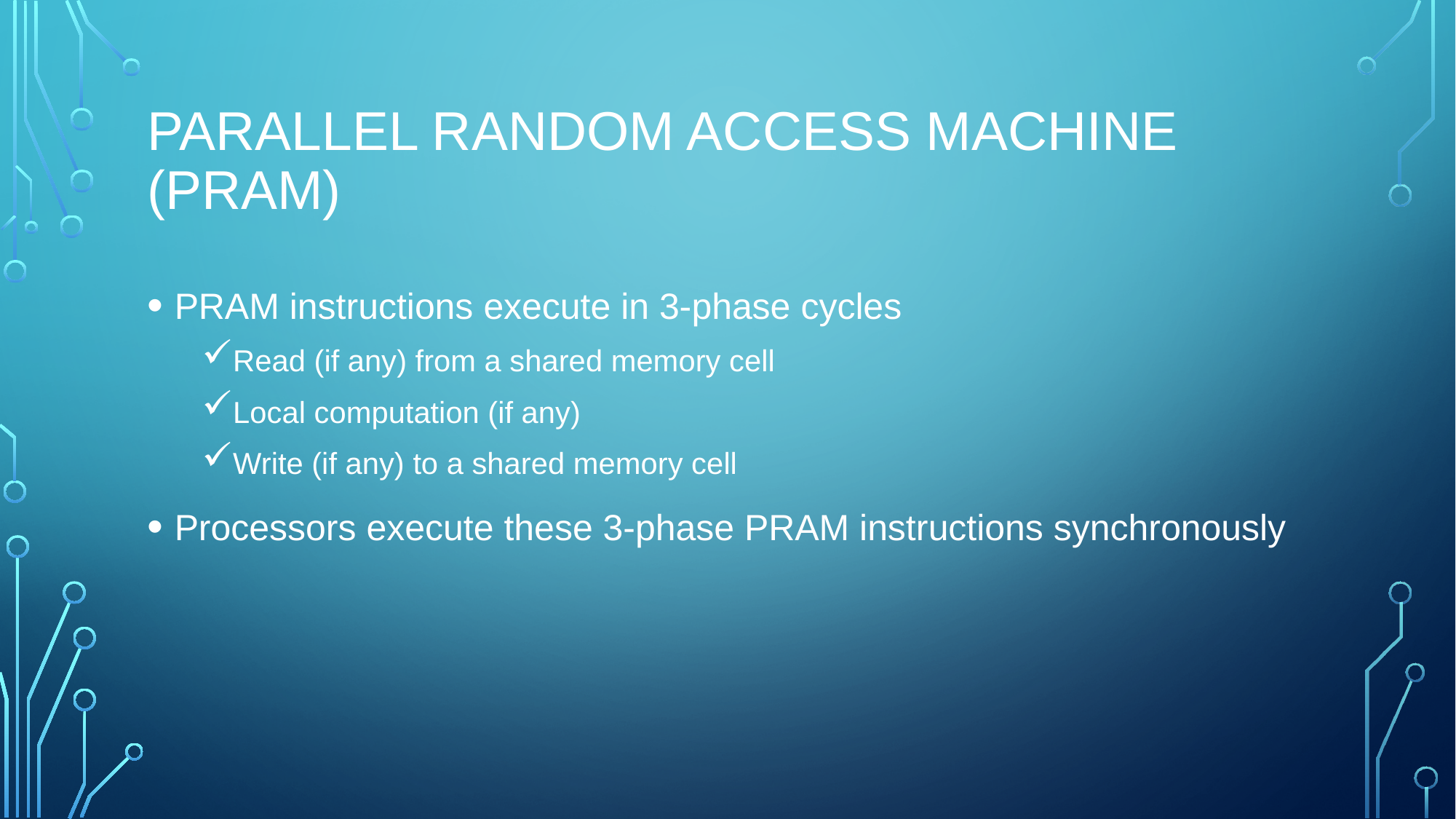

# Parallel Random Access Machine (PRAM)
PRAM instructions execute in 3-phase cycles
Read (if any) from a shared memory cell
Local computation (if any)
Write (if any) to a shared memory cell
Processors execute these 3-phase PRAM instructions synchronously